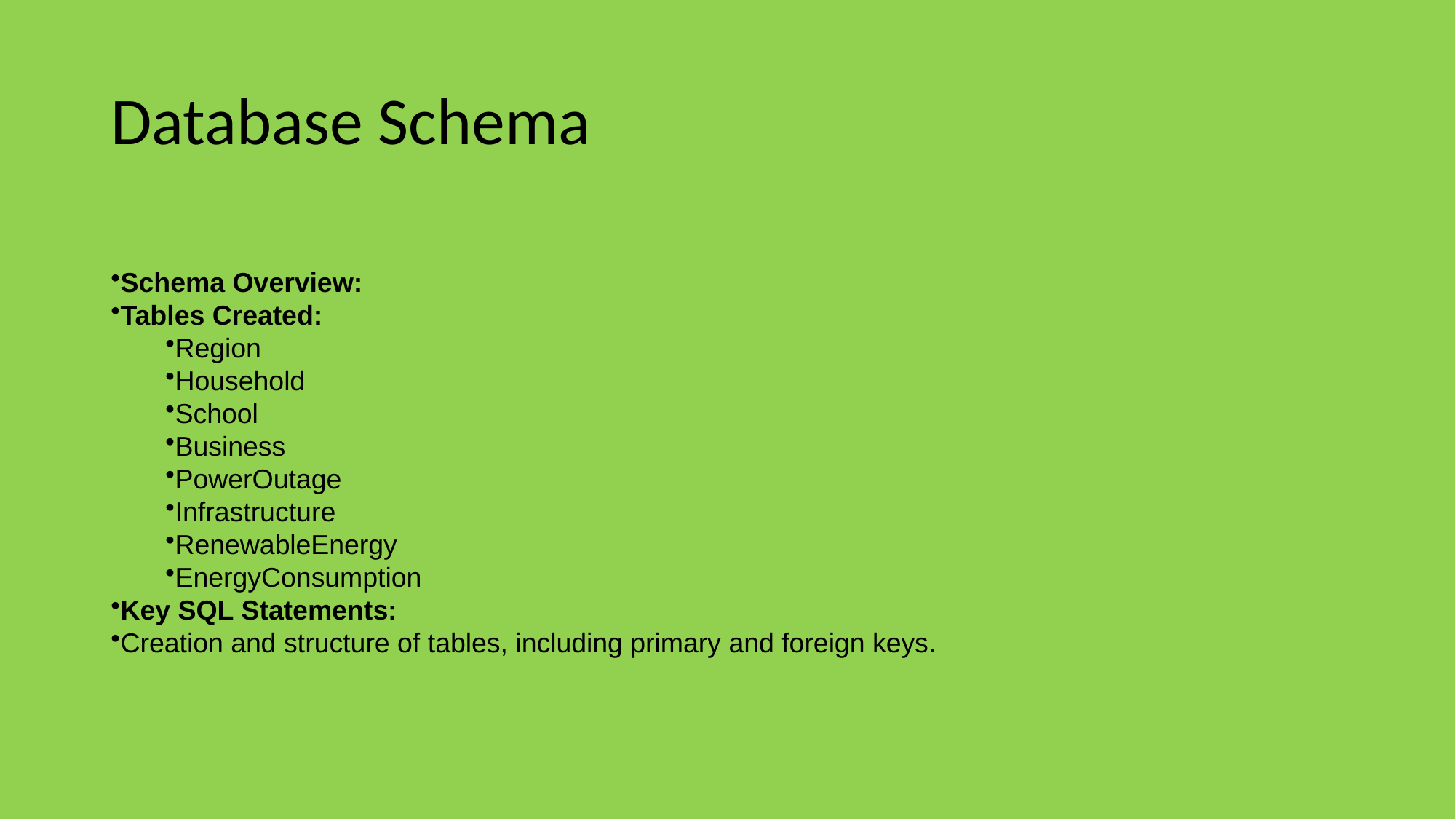

# Database Schema
Schema Overview:
Tables Created:
Region
Household
School
Business
PowerOutage
Infrastructure
RenewableEnergy
EnergyConsumption
Key SQL Statements:
Creation and structure of tables, including primary and foreign keys.